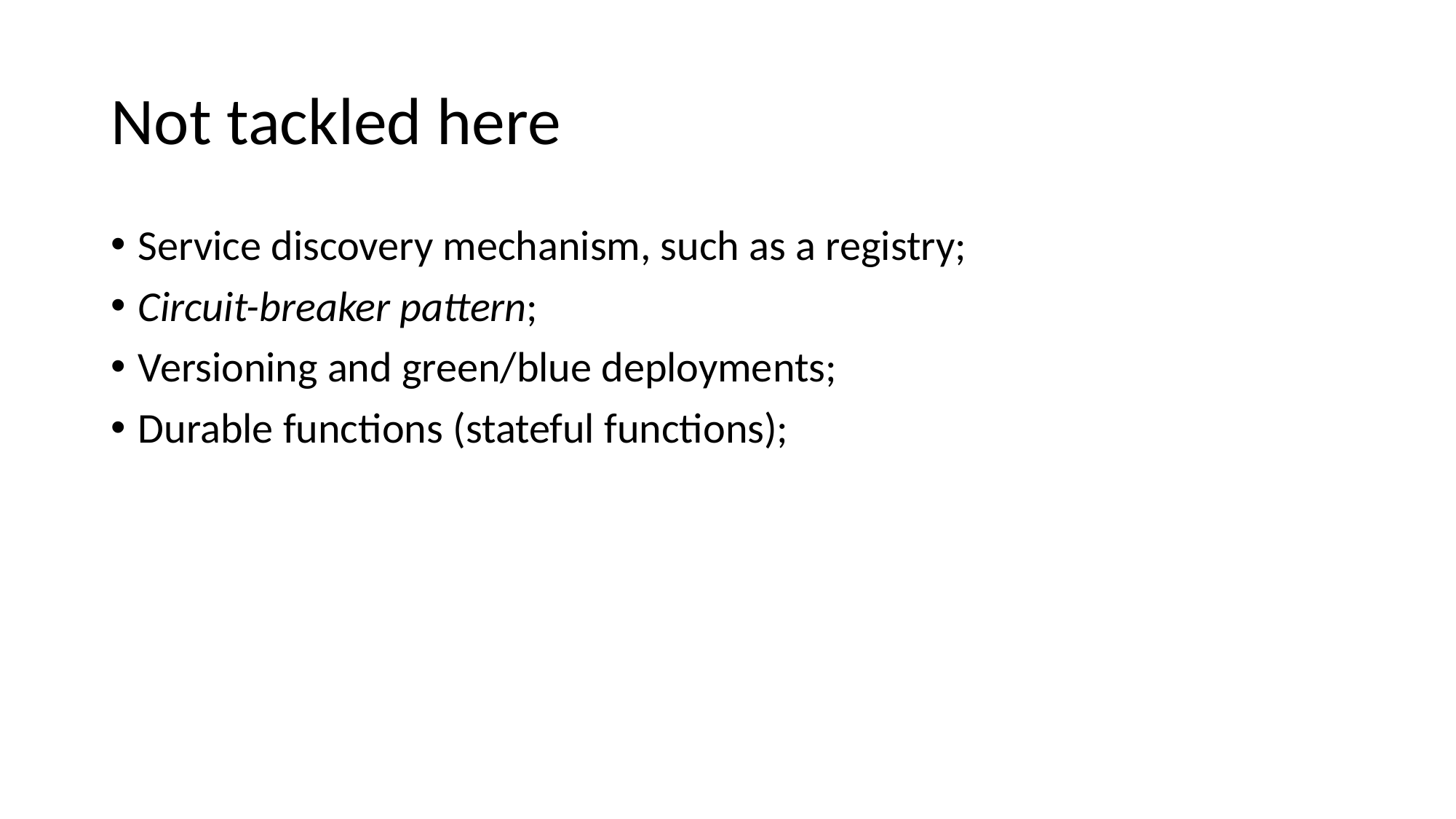

# Not tackled here
Service discovery mechanism, such as a registry;
Circuit-breaker pattern;
Versioning and green/blue deployments;
Durable functions (stateful functions);